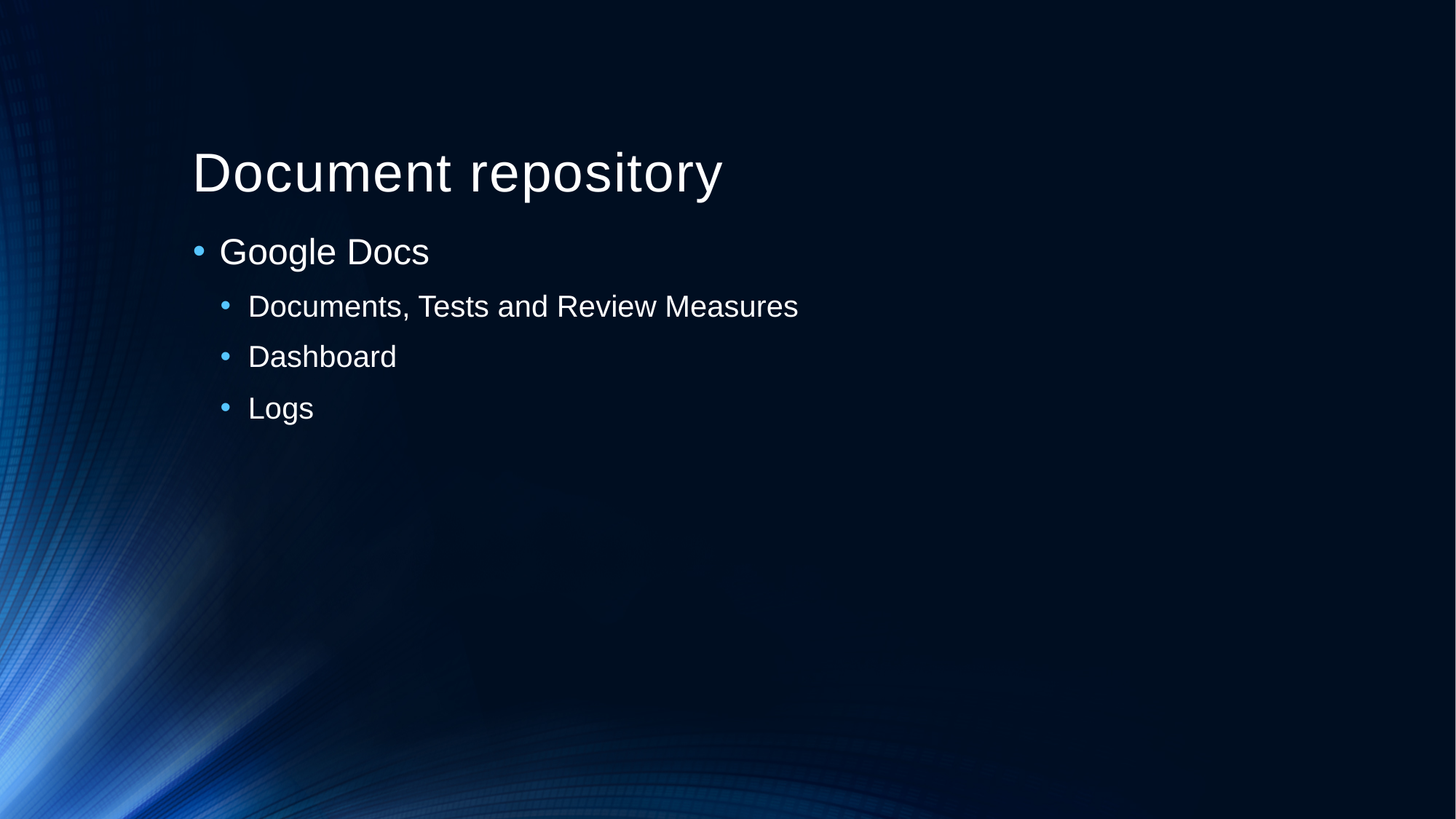

# Document repository
Google Docs
Documents, Tests and Review Measures
Dashboard
Logs